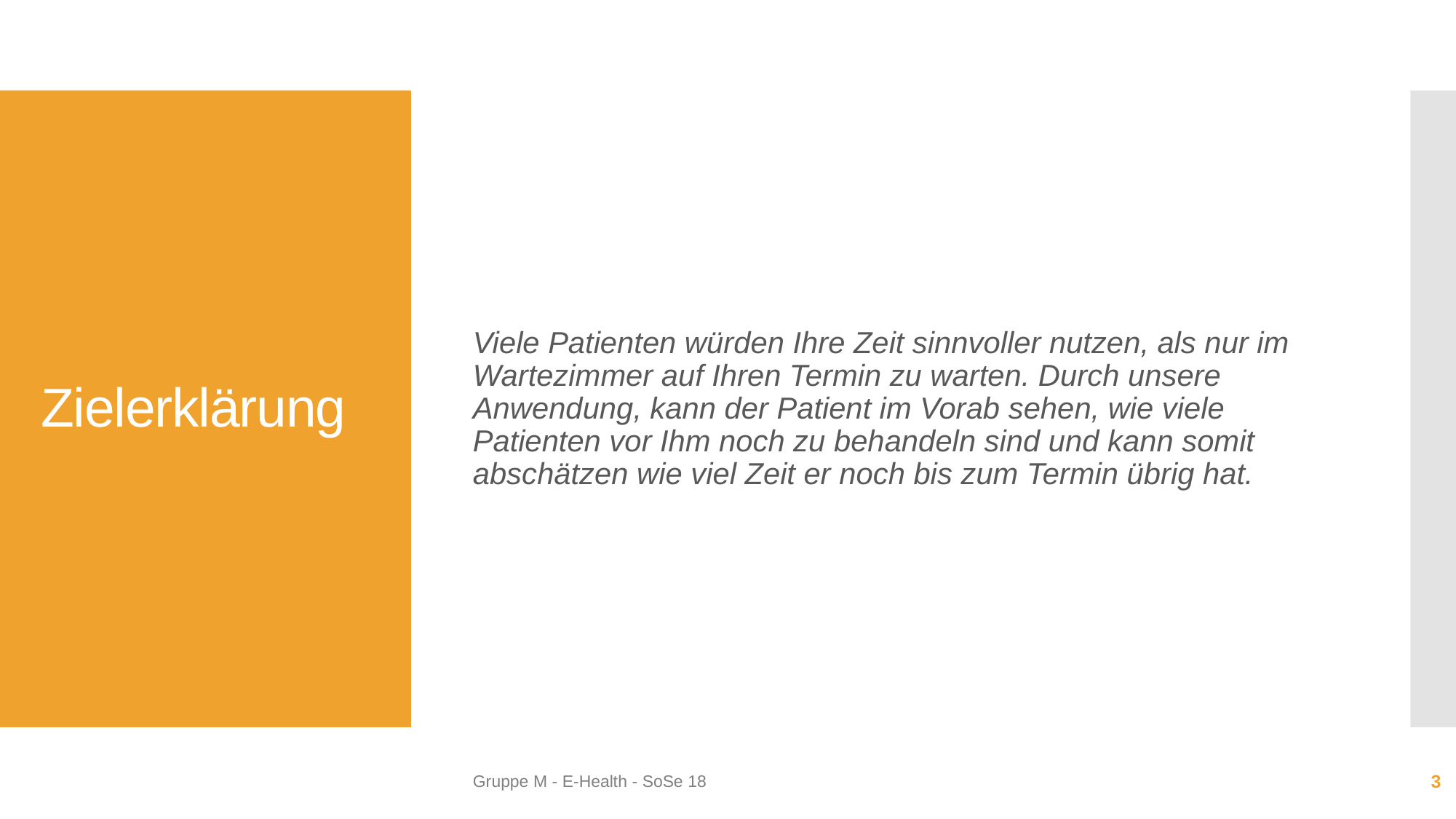

Viele Patienten würden Ihre Zeit sinnvoller nutzen, als nur im Wartezimmer auf Ihren Termin zu warten. Durch unsere Anwendung, kann der Patient im Vorab sehen, wie viele Patienten vor Ihm noch zu behandeln sind und kann somit abschätzen wie viel Zeit er noch bis zum Termin übrig hat.
# Zielerklärung
Gruppe M - E-Health - SoSe 18
3